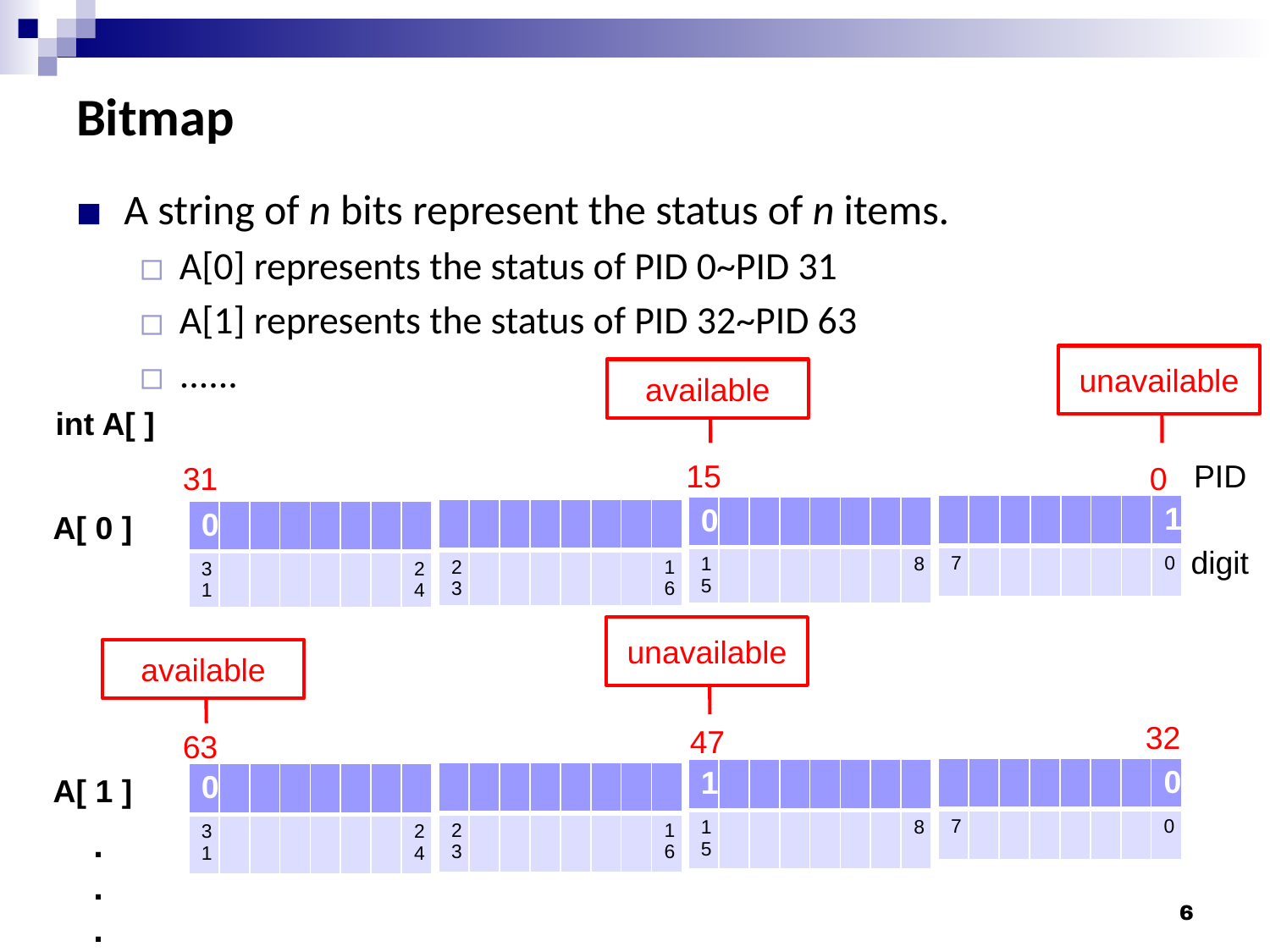

# Bitmap
A string of n bits represent the status of n items.
A[0] represents the status of PID 0~PID 31
A[1] represents the status of PID 32~PID 63
......
unavailable
available
int A[ ]
15
PID
digit
31
0
|  |  |  |  |  |  |  | 1 |
| --- | --- | --- | --- | --- | --- | --- | --- |
| 7 |  |  |  |  |  |  | 0 |
| 0 |  |  |  |  |  |  |  |
| --- | --- | --- | --- | --- | --- | --- | --- |
| 15 |  |  |  |  |  |  | 8 |
|  |  |  |  |  |  |  |  |
| --- | --- | --- | --- | --- | --- | --- | --- |
| 23 |  |  |  |  |  |  | 16 |
| 0 |  |  |  |  |  |  |  |
| --- | --- | --- | --- | --- | --- | --- | --- |
| 31 |  |  |  |  |  |  | 24 |
A[ 0 ]
unavailable
available
32
47
63
|  |  |  |  |  |  |  | 0 |
| --- | --- | --- | --- | --- | --- | --- | --- |
| 7 |  |  |  |  |  |  | 0 |
| 1 |  |  |  |  |  |  |  |
| --- | --- | --- | --- | --- | --- | --- | --- |
| 15 |  |  |  |  |  |  | 8 |
|  |  |  |  |  |  |  |  |
| --- | --- | --- | --- | --- | --- | --- | --- |
| 23 |  |  |  |  |  |  | 16 |
| 0 |  |  |  |  |  |  |  |
| --- | --- | --- | --- | --- | --- | --- | --- |
| 31 |  |  |  |  |  |  | 24 |
A[ 1 ]
.
.
.
6